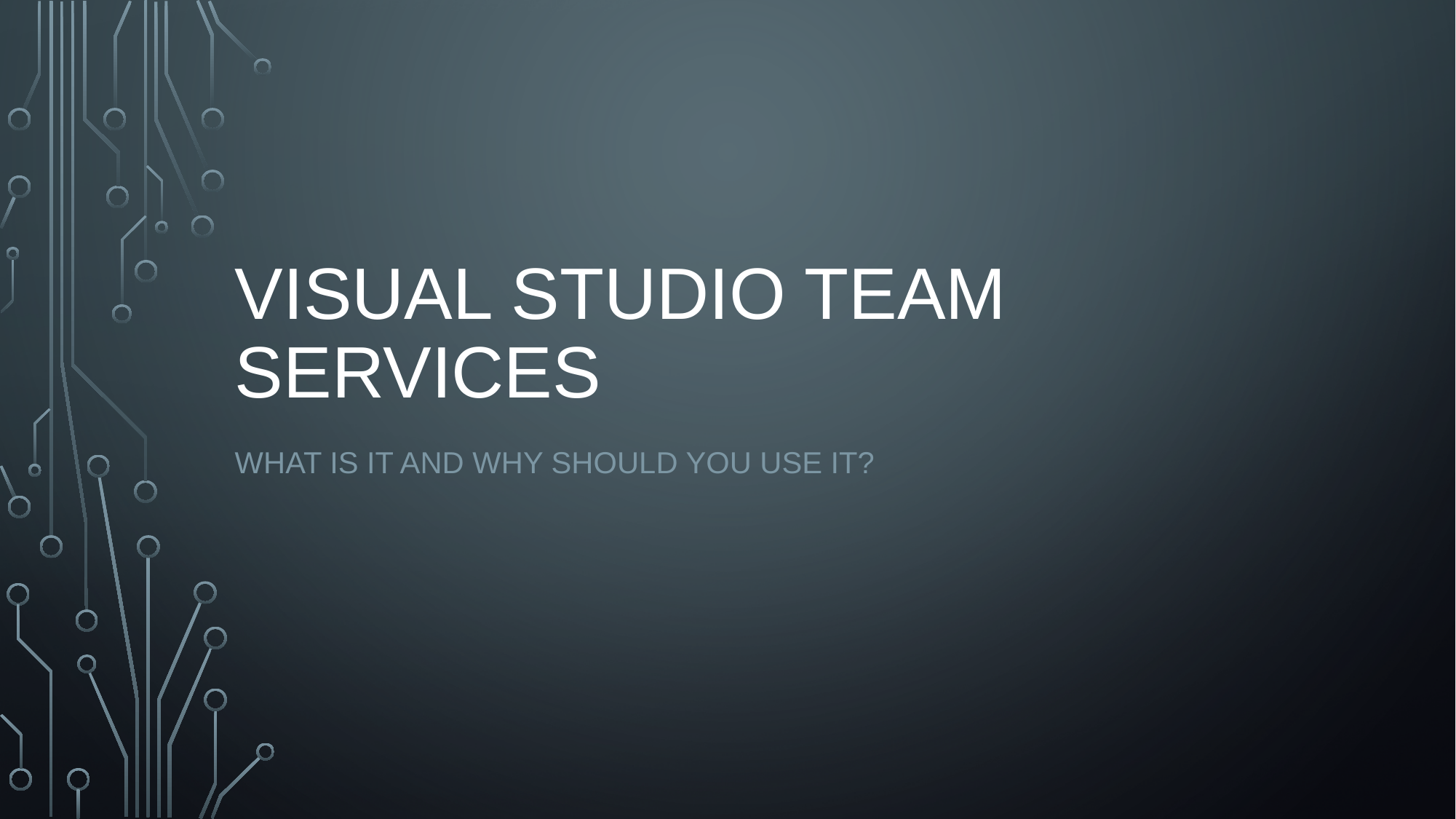

# Visual Studio Team Services
What is it and why should you use it?